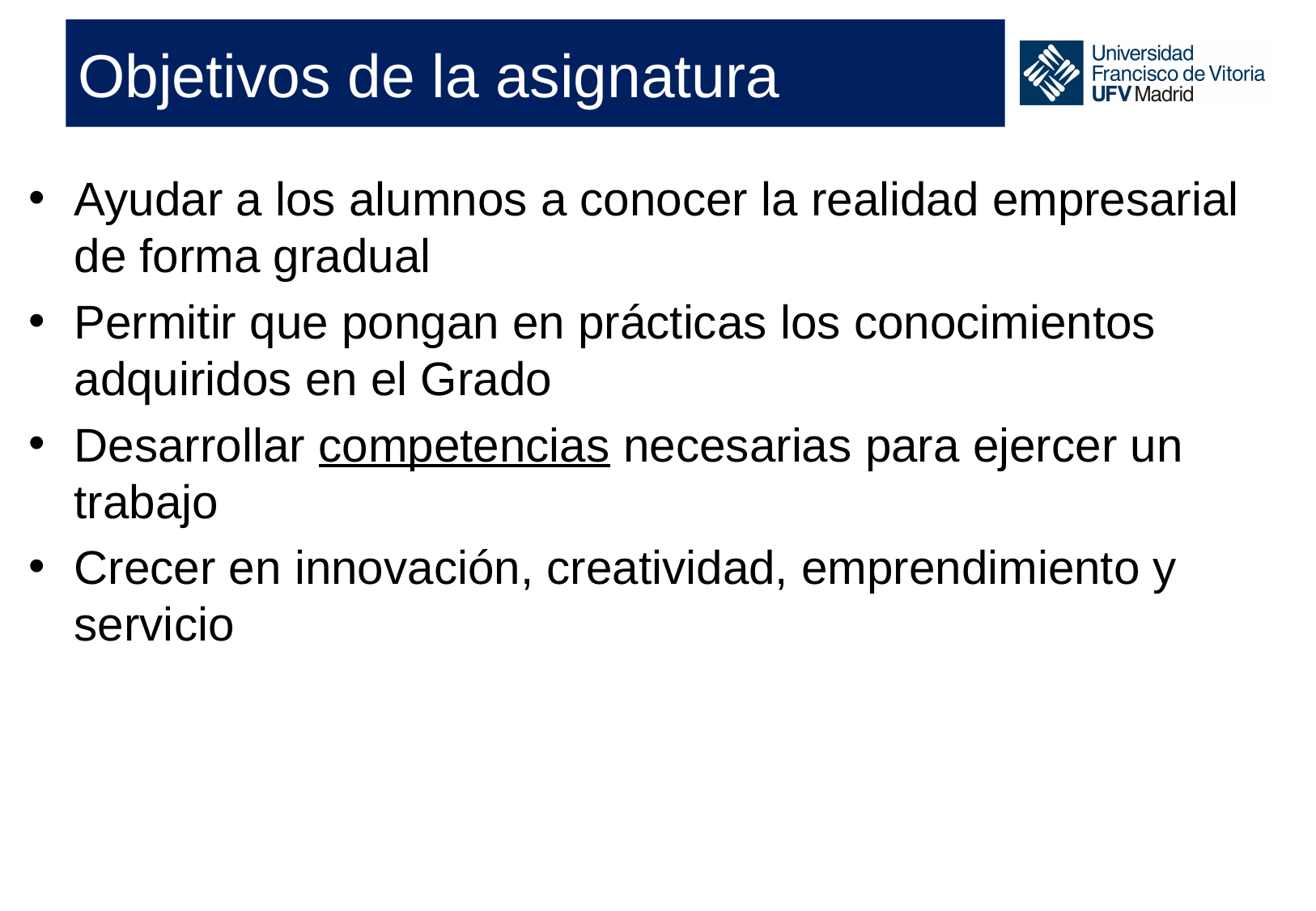

# Objetivos de la asignatura
Ayudar a los alumnos a conocer la realidad empresarial de forma gradual
Permitir que pongan en prácticas los conocimientos adquiridos en el Grado
Desarrollar competencias necesarias para ejercer un trabajo
Crecer en innovación, creatividad, emprendimiento y servicio